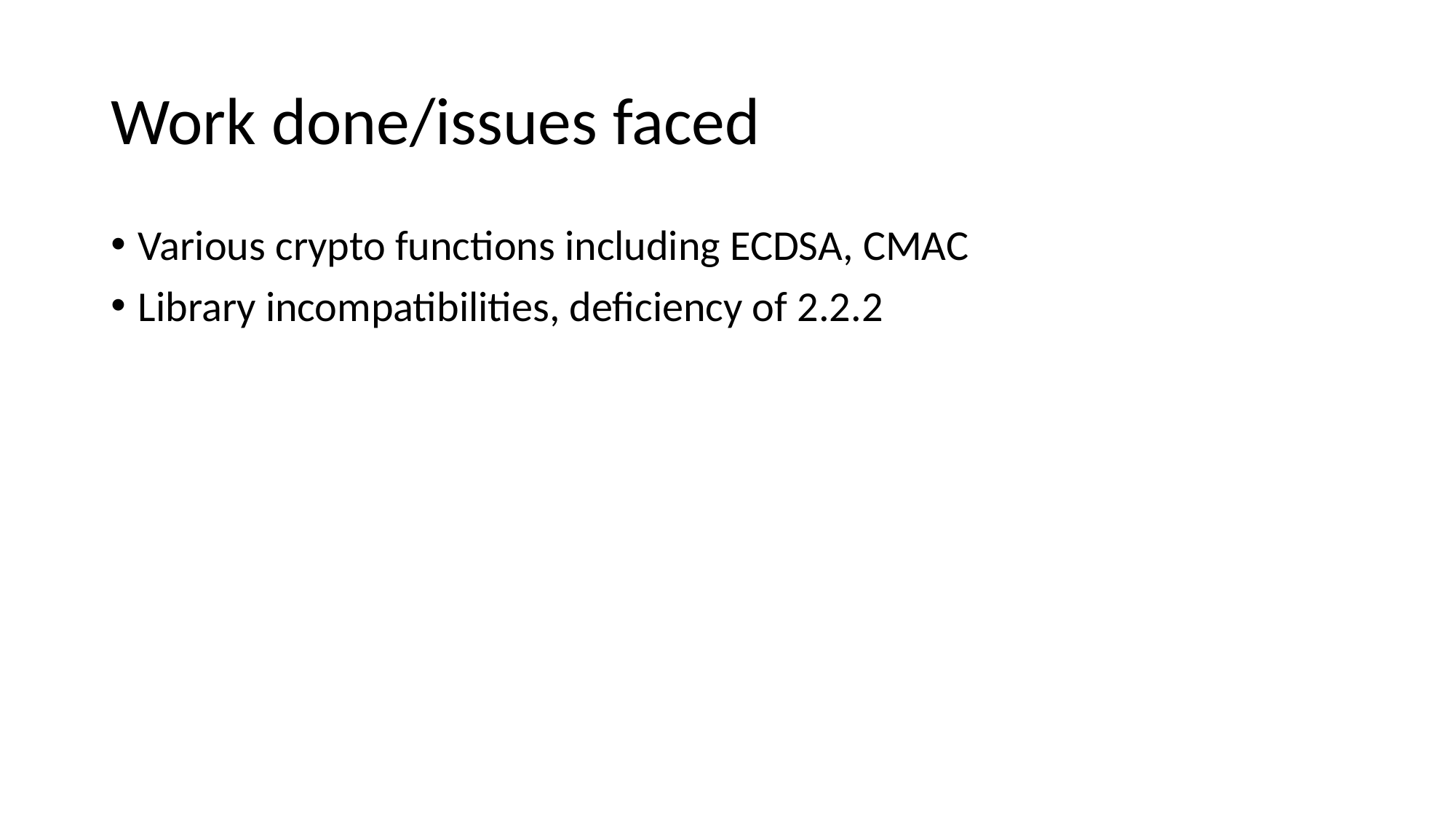

# Work done/issues faced
Various crypto functions including ECDSA, CMAC
Library incompatibilities, deficiency of 2.2.2